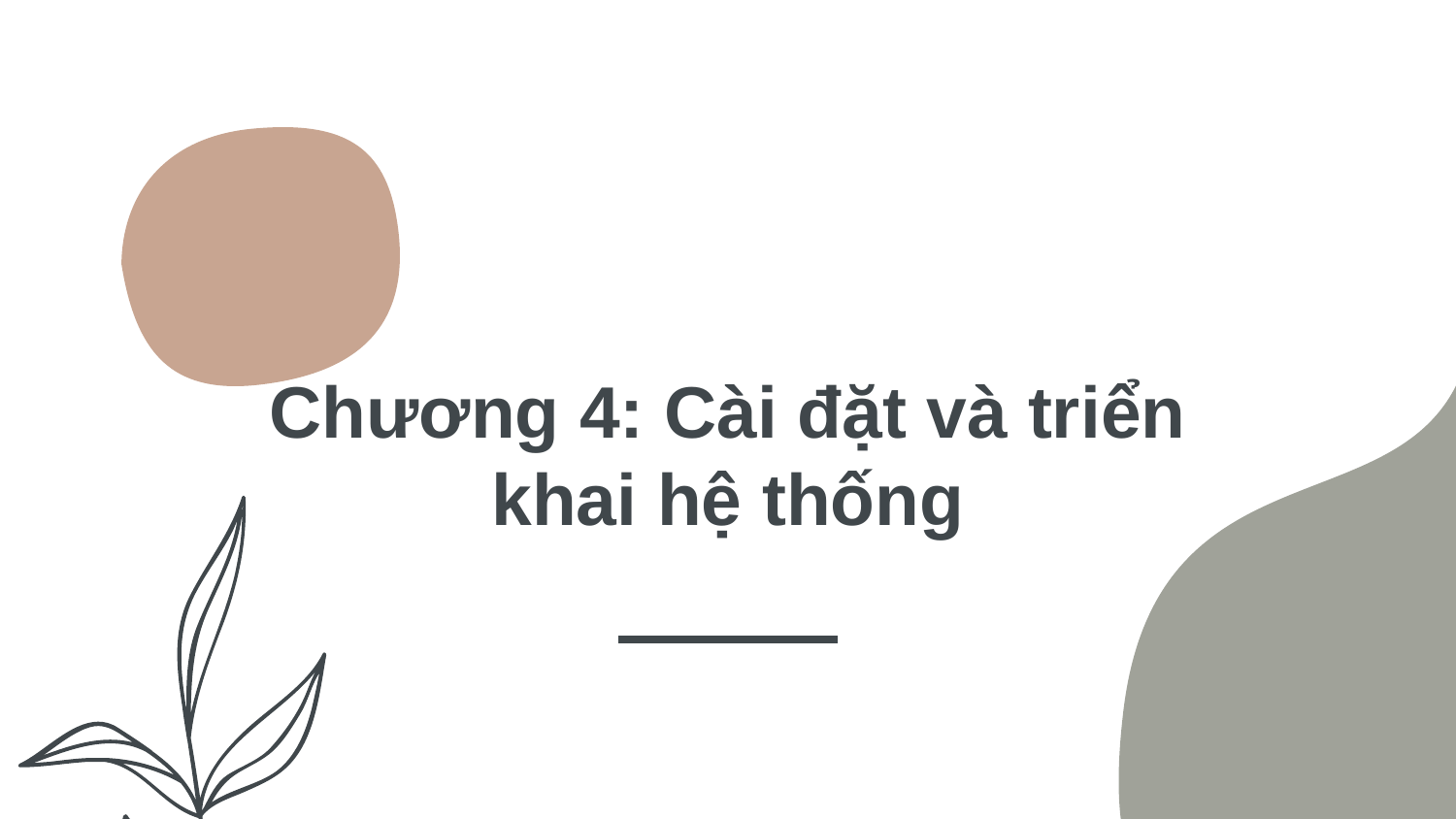

# Chương 4: Cài đặt và triển khai hệ thống